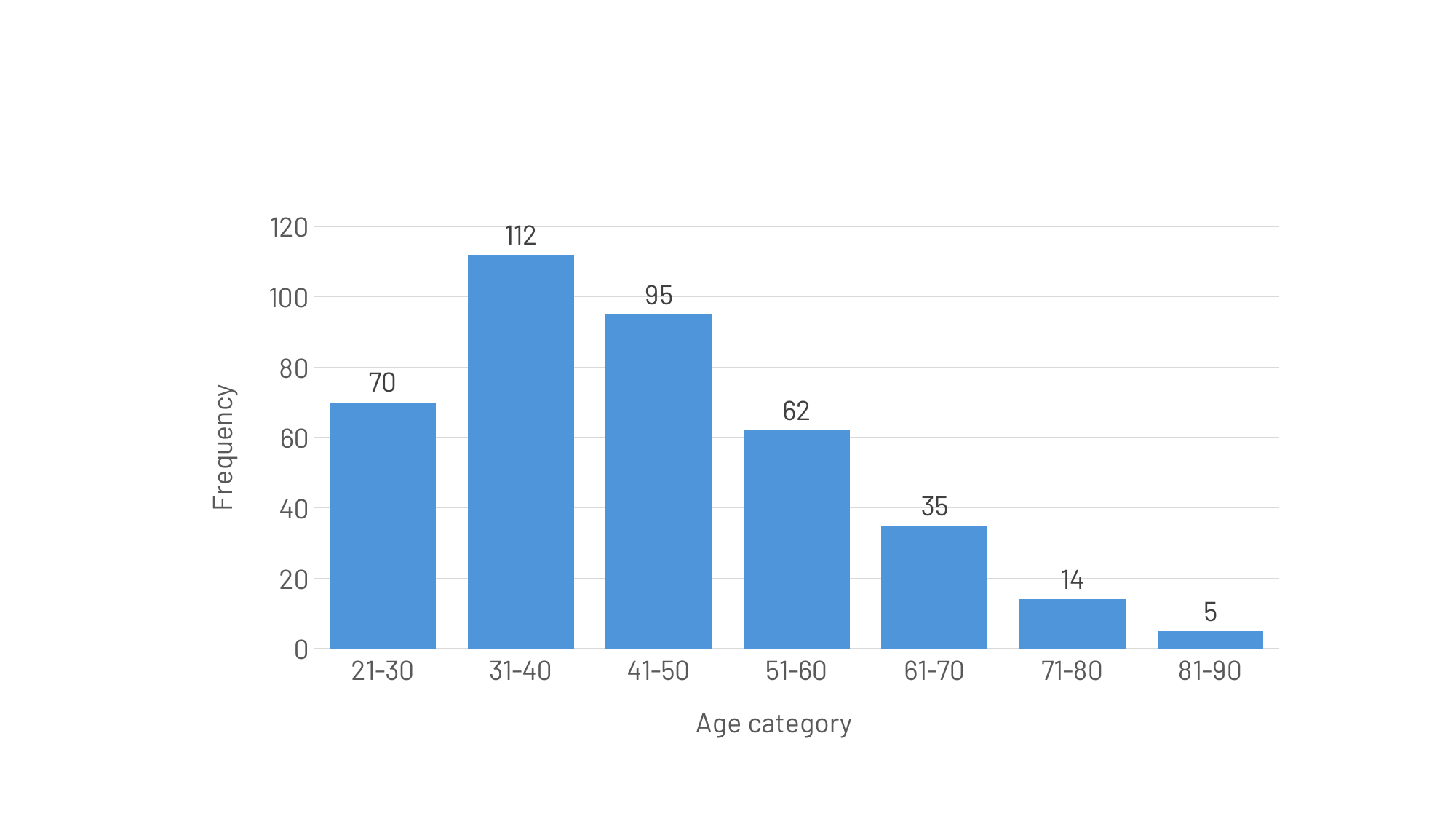

### Chart

| Category |  |
|---|---|
| 21-30 | 70.0 |
| 31-40 | 112.0 |
| 41-50 | 95.0 |
| 51-60 | 62.0 |
| 61-70 | 35.0 |
| 71-80 | 14.0 |
| 81-90 | 5.0 |